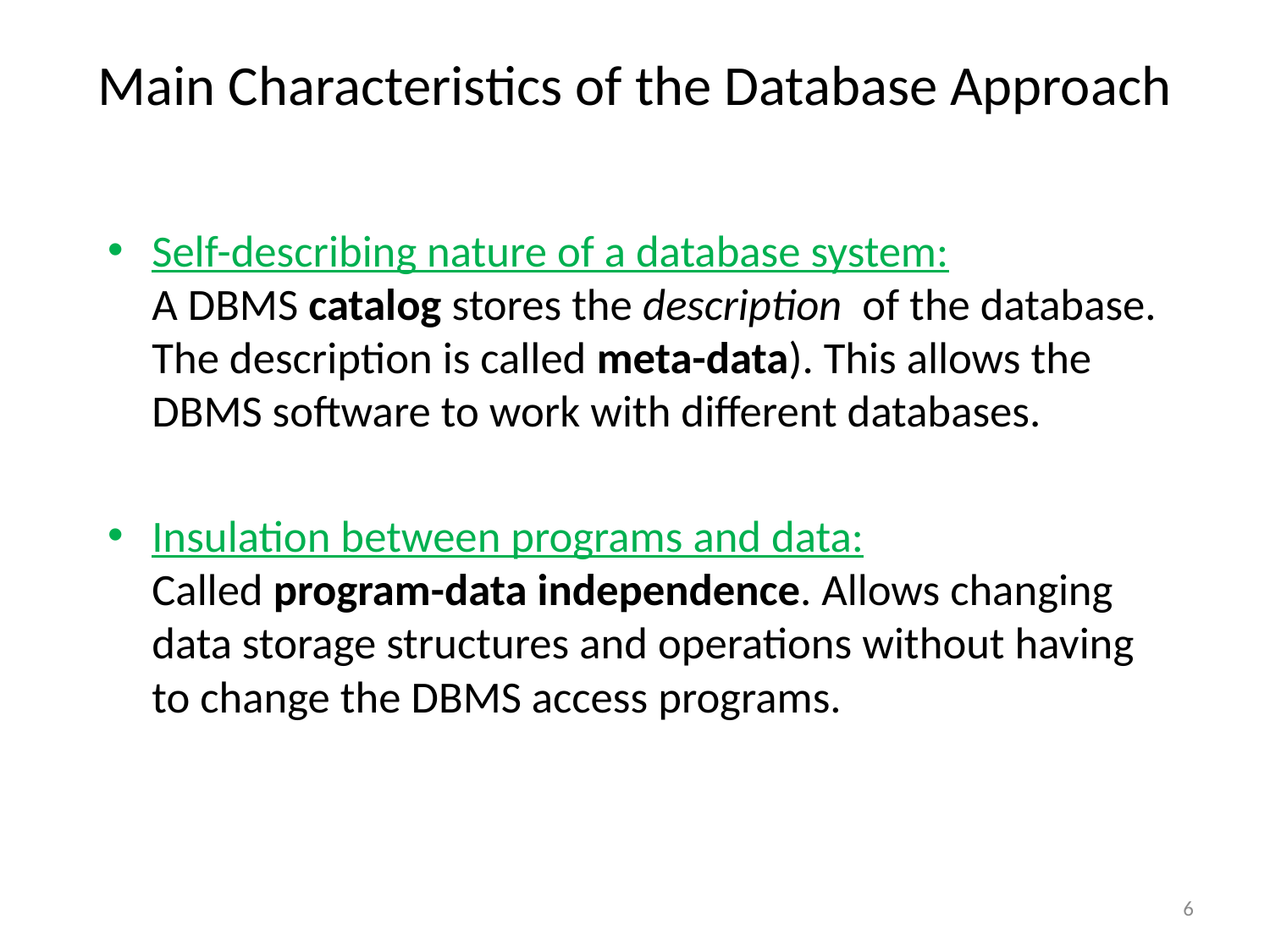

# Main Characteristics of the Database Approach
Self-describing nature of a database system:
A DBMS catalog stores the description  of the database. The description is called meta-data). This allows the DBMS software to work with different databases.

Insulation between programs and data:
Called program-data independence. Allows changing data storage structures and operations without having to change the DBMS access programs.

6